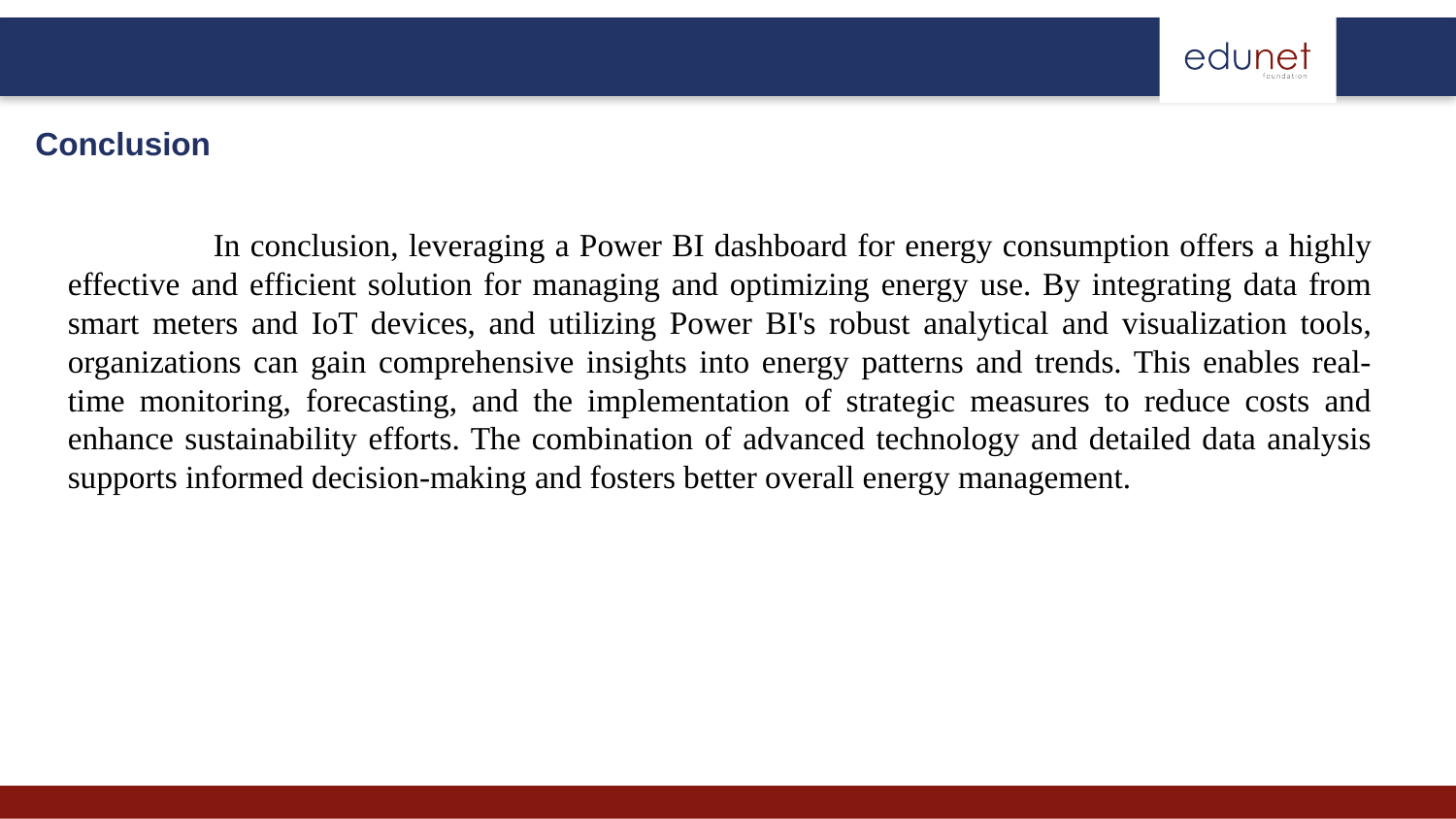

Conclusion

	In conclusion, leveraging a Power BI dashboard for energy consumption offers a highly effective and efficient solution for managing and optimizing energy use. By integrating data from smart meters and IoT devices, and utilizing Power BI's robust analytical and visualization tools, organizations can gain comprehensive insights into energy patterns and trends. This enables real-time monitoring, forecasting, and the implementation of strategic measures to reduce costs and enhance sustainability efforts. The combination of advanced technology and detailed data analysis supports informed decision-making and fosters better overall energy management.